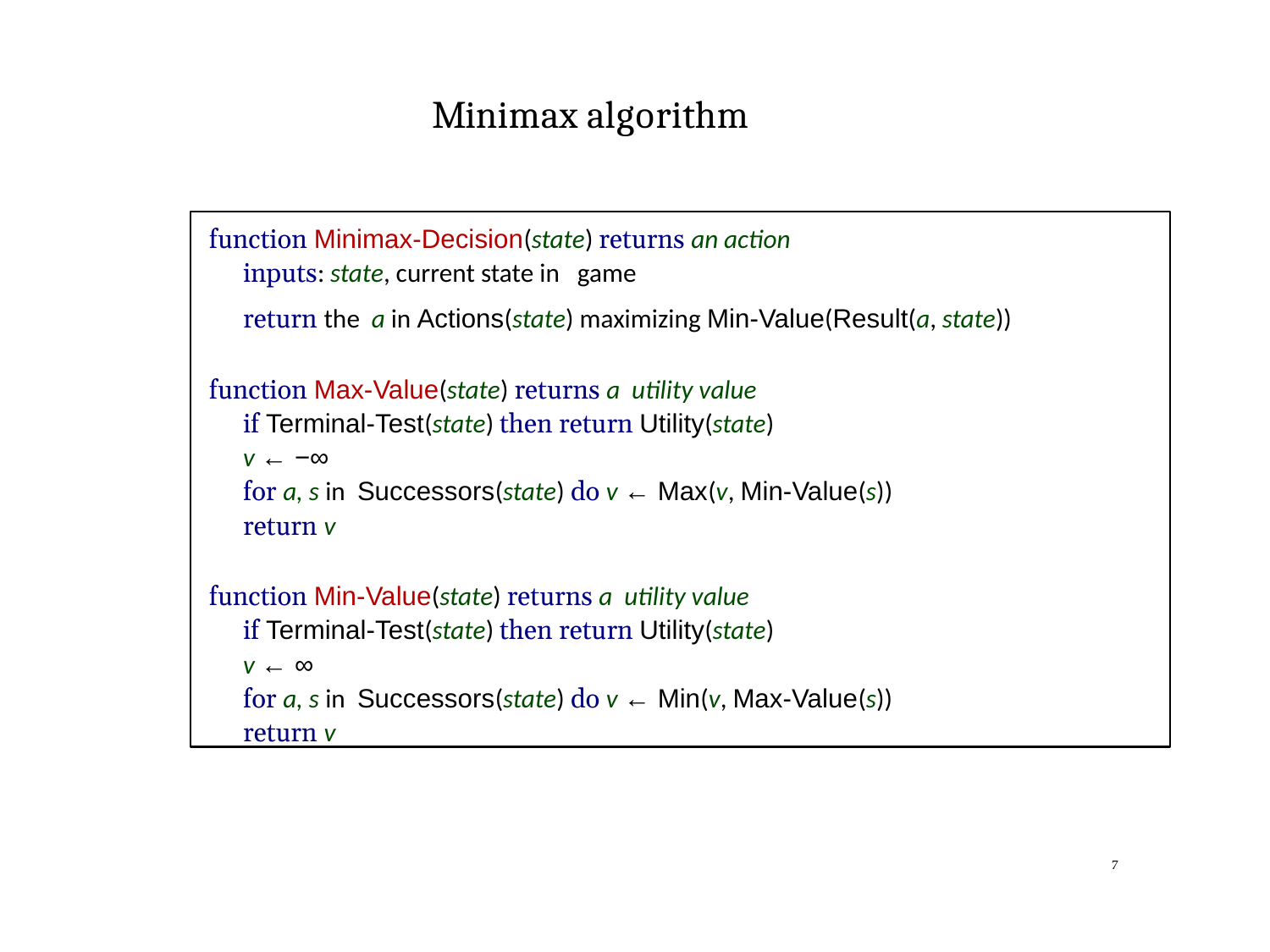

# Minimax algorithm
function Minimax-Decision(state) returns an action
inputs: state, current state in   game
return the  a in Actions(state) maximizing Min-Value(Result(a, state))

function Max-Value(state) returns a  utility value
if Terminal-Test(state) then return Utility(state)
v ← −∞
for a, s in  Successors(state) do v ← Max(v, Min-Value(s))
return v

function Min-Value(state) returns a  utility value
if Terminal-Test(state) then return Utility(state)
v ← ∞
for a, s in  Successors(state) do v ← Min(v, Max-Value(s))
return v
7